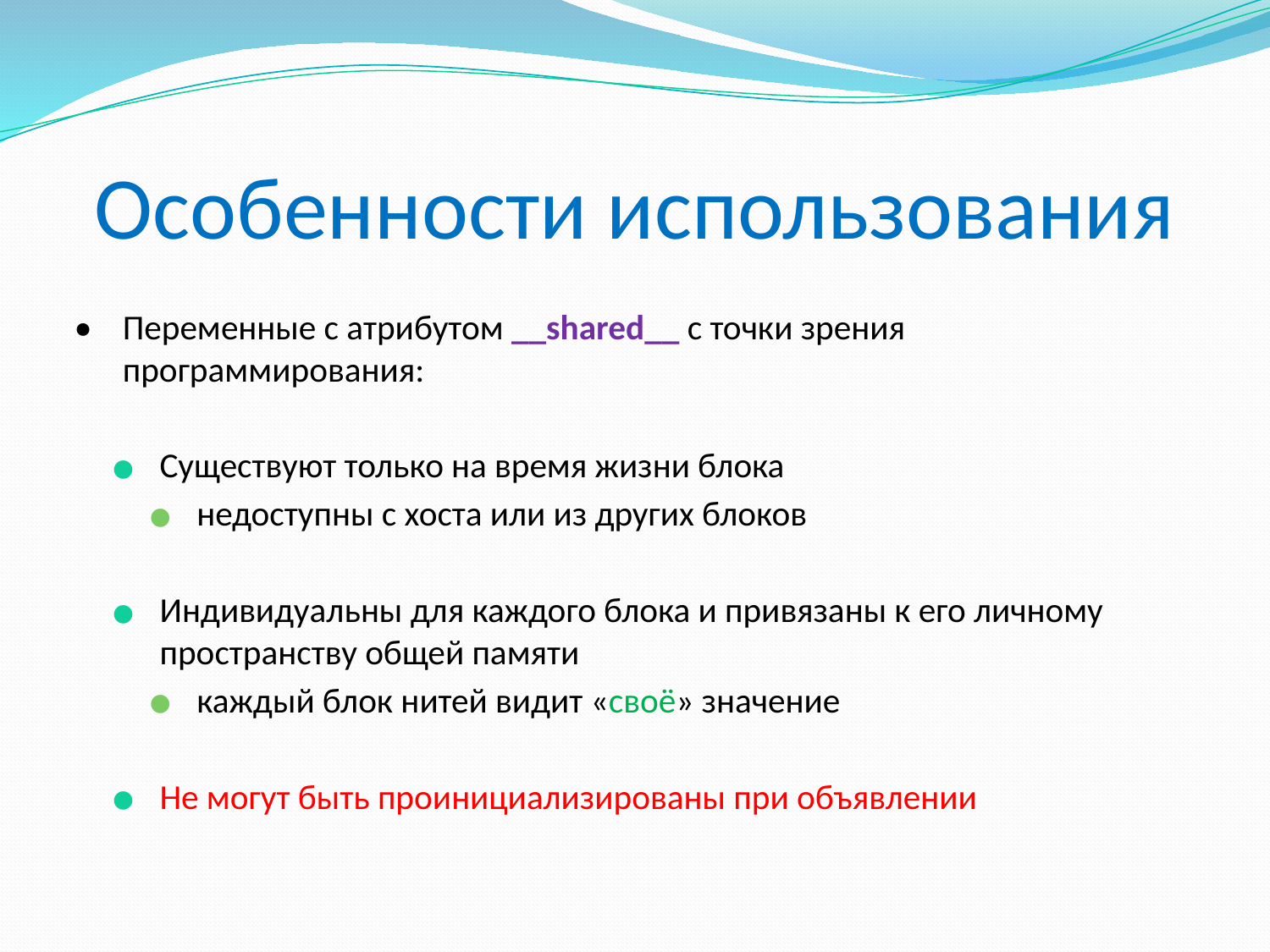

# Особенности использования
Переменные с атрибутом __shared__ с точки зрения программирования:

Существуют только на время жизни блока
недоступны с хоста или из других блоков

Индивидуальны для каждого блока и привязаны к его личному пространству общей памяти
каждый блок нитей видит «своё» значение

Не могут быть проинициализированы при объявлении